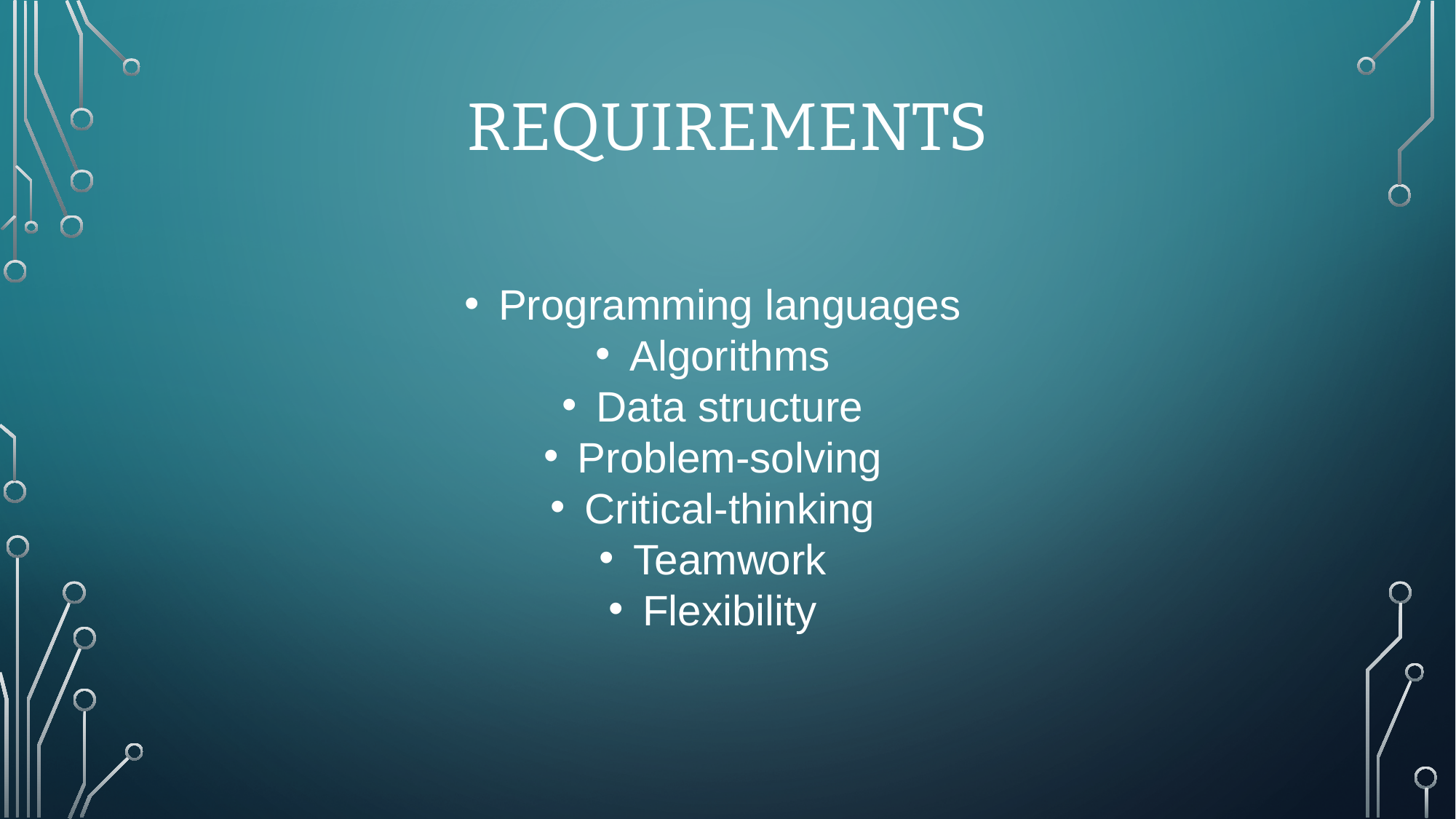

# Requirements
Programming languages
Algorithms
Data structure
Problem-solving
Critical-thinking
Teamwork
Flexibility